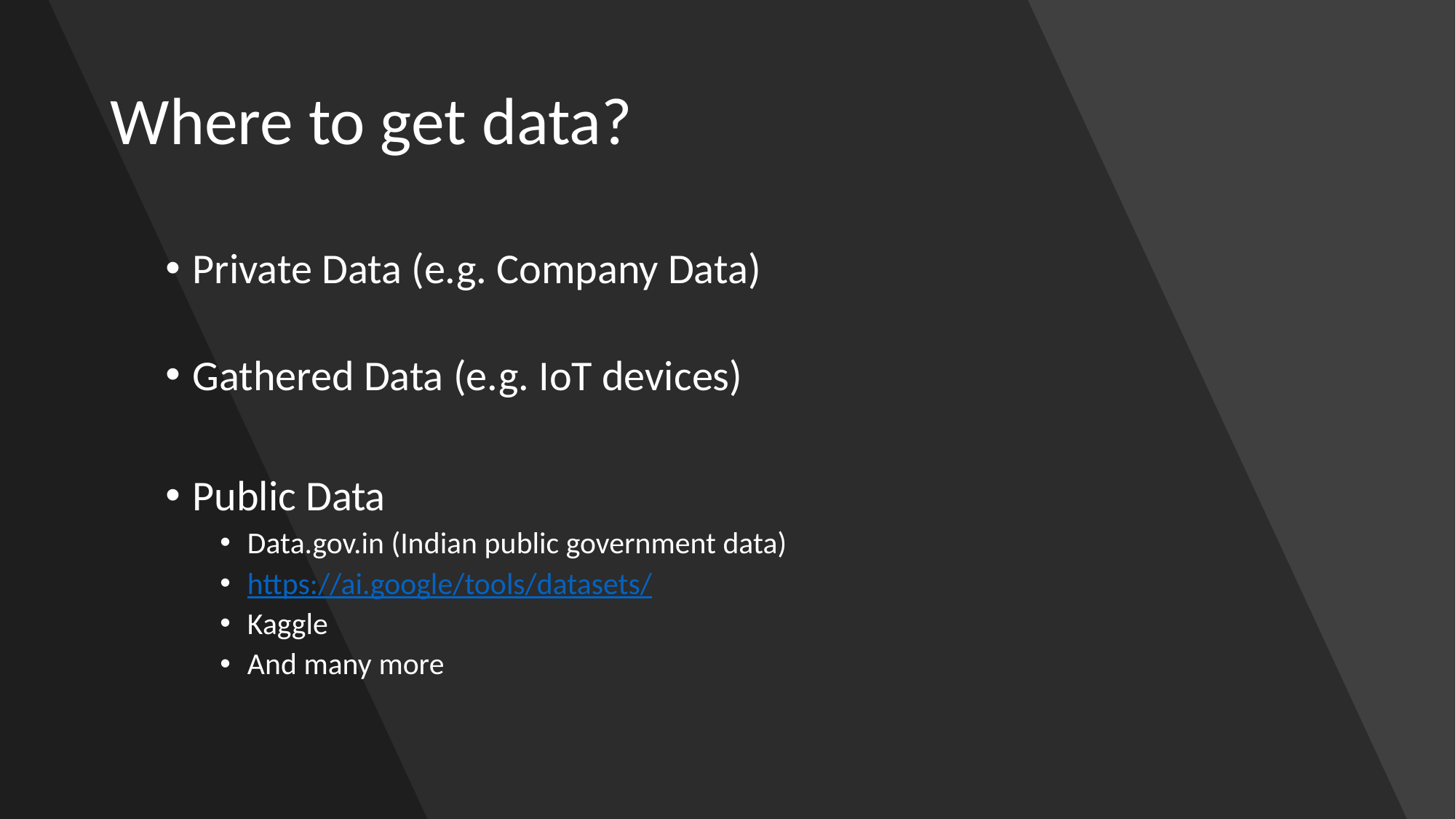

# Where to get data?
Private Data (e.g. Company Data)

Gathered Data (e.g. IoT devices)

Public Data
Data.gov.in (Indian public government data)
https://ai.google/tools/datasets/
Kaggle
And many more